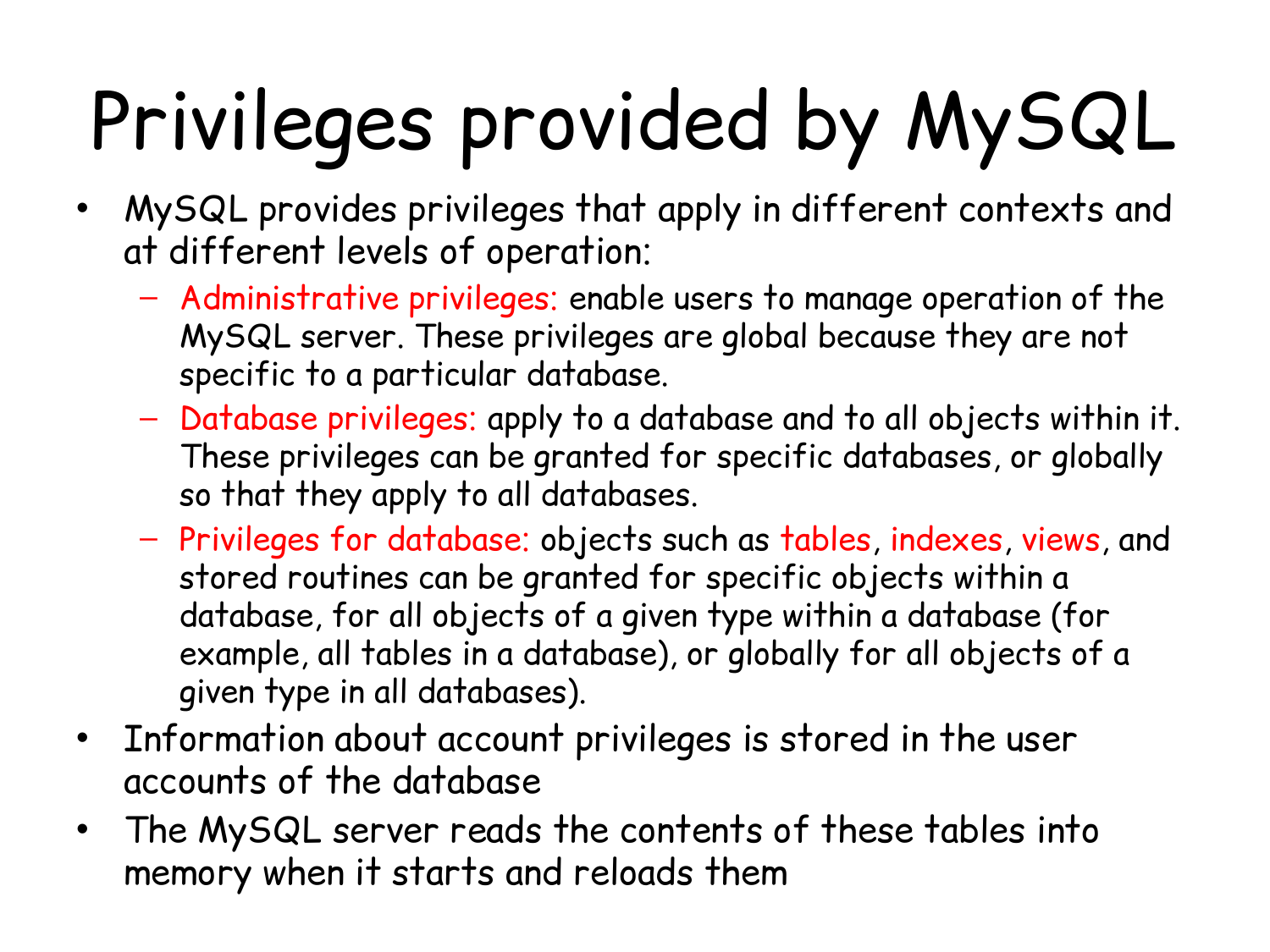

# Privileges provided by MySQL
MySQL provides privileges that apply in different contexts and at different levels of operation:
Administrative privileges: enable users to manage operation of the MySQL server. These privileges are global because they are not specific to a particular database.
Database privileges: apply to a database and to all objects within it. These privileges can be granted for specific databases, or globally so that they apply to all databases.
Privileges for database: objects such as tables, indexes, views, and stored routines can be granted for specific objects within a database, for all objects of a given type within a database (for example, all tables in a database), or globally for all objects of a given type in all databases).
Information about account privileges is stored in the user accounts of the database
The MySQL server reads the contents of these tables into memory when it starts and reloads them
6